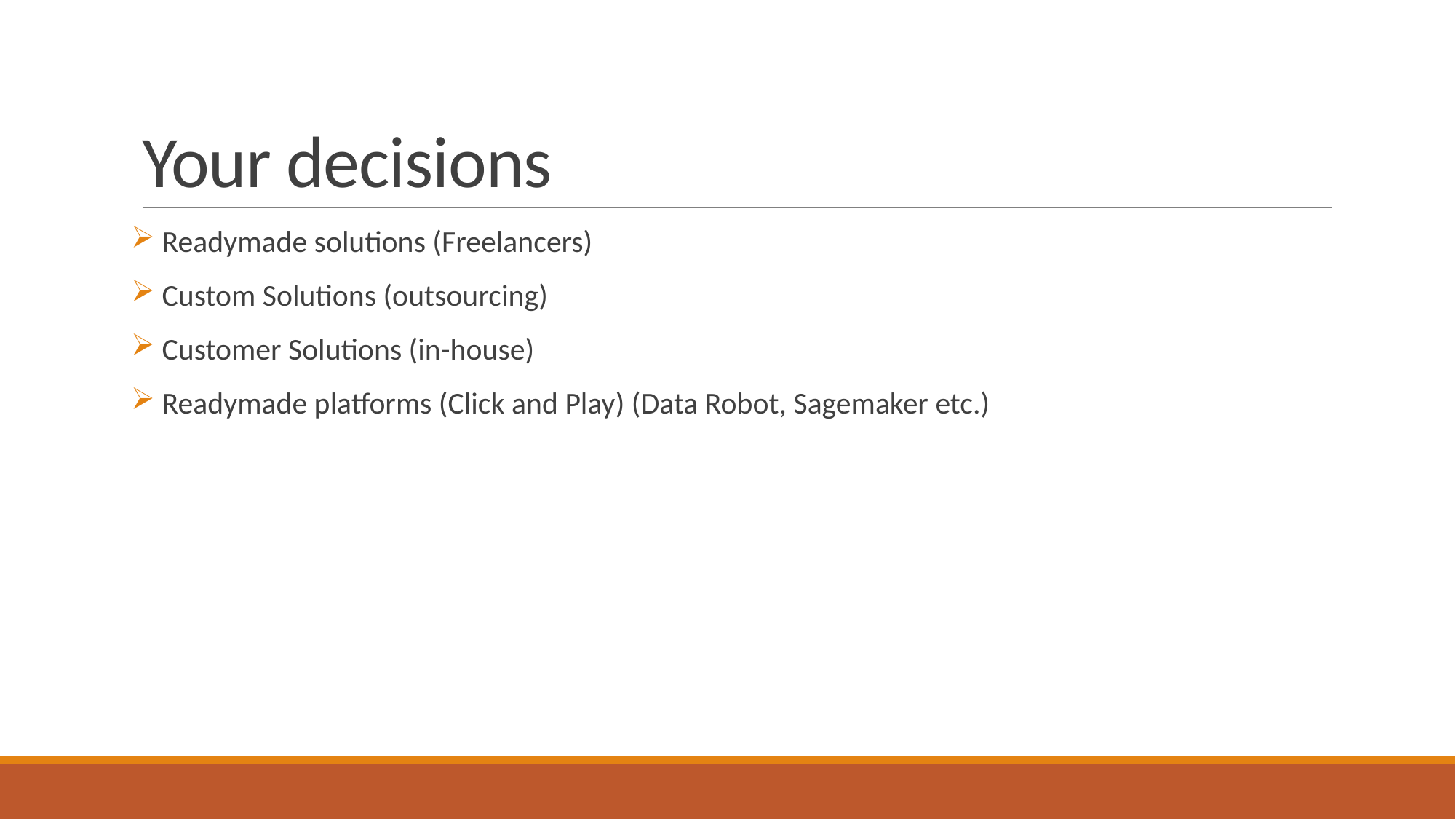

# Your decisions
 Readymade solutions (Freelancers)
 Custom Solutions (outsourcing)
 Customer Solutions (in-house)
 Readymade platforms (Click and Play) (Data Robot, Sagemaker etc.)